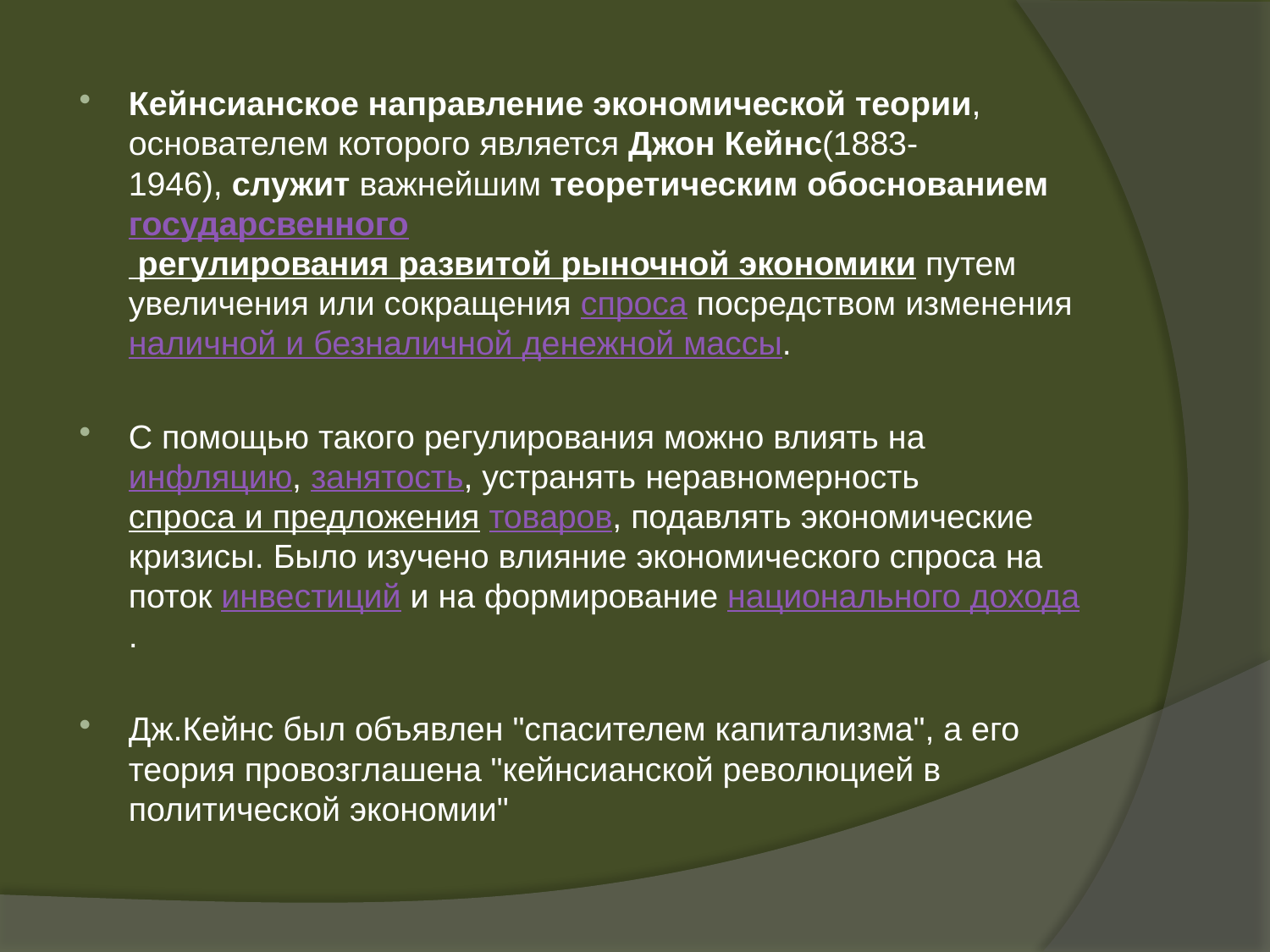

Кейнсианское направление экономической теории, основателем которого является Джон Кейнс(1883-1946), служит важнейшим теоретическим обоснованием государсвенного регулирования развитой рыночной экономики путем увеличения или сокращения спроса посредством изменения наличной и безналичной денежной массы.

С помощью такого регулирования можно влиять на инфляцию, занятость, устранять неравномерность спроса и предложения товаров, подавлять экономические кризисы. Было изучено влияние экономического спроса на поток инвестиций и на формирование национального дохода.

Дж.Кейнс был объявлен "спасителем капитализма", а его теория провозглашена "кейнсианской революцией в политической экономии"